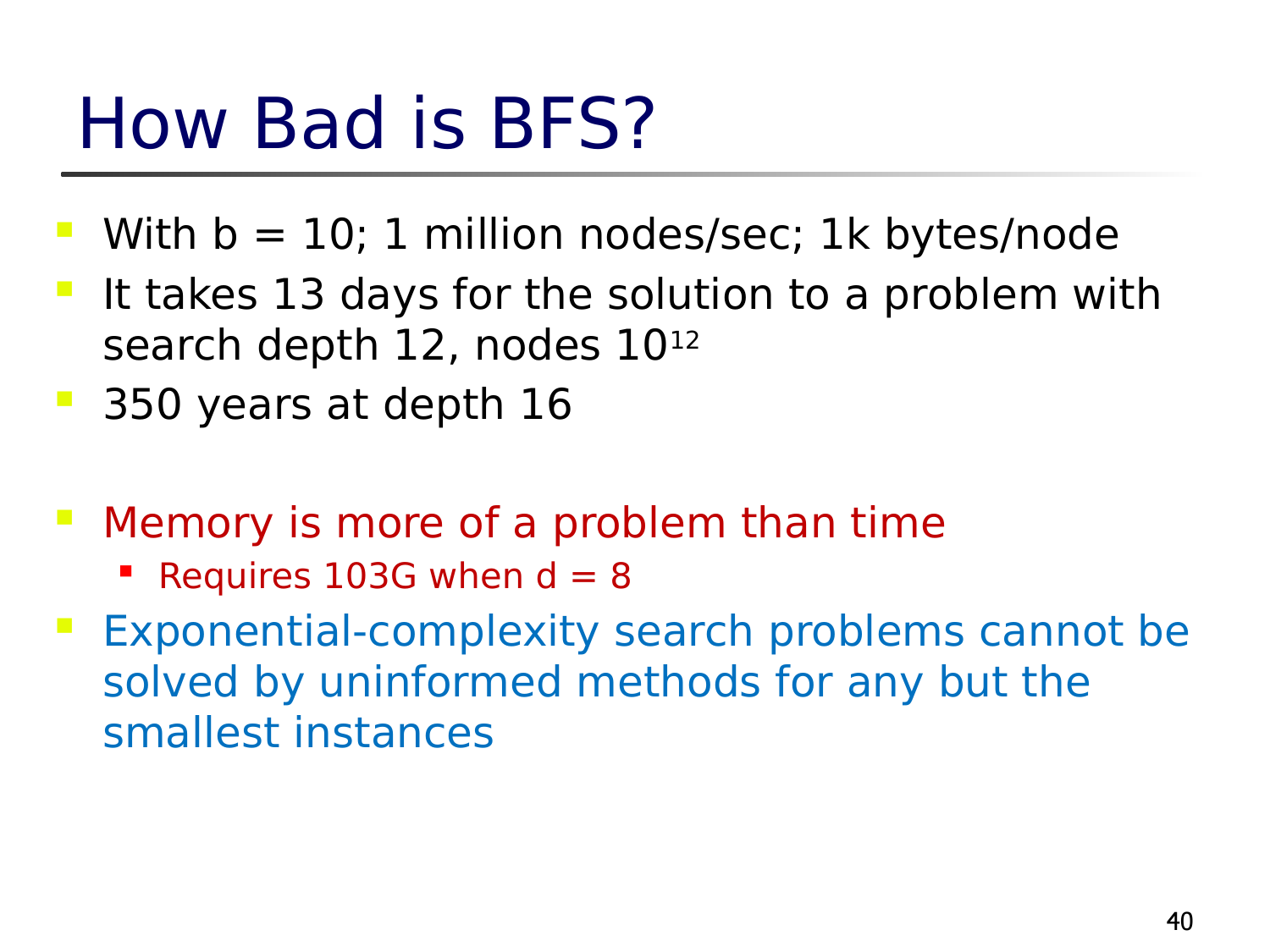

# How Bad is BFS?
With b = 10; 1 million nodes/sec; 1k bytes/node
It takes 13 days for the solution to a problem with search depth 12, nodes 1012
350 years at depth 16

Memory is more of a problem than time
Requires 103G when d = 8
Exponential-complexity search problems cannot be solved by uninformed methods for any but the smallest instances
40